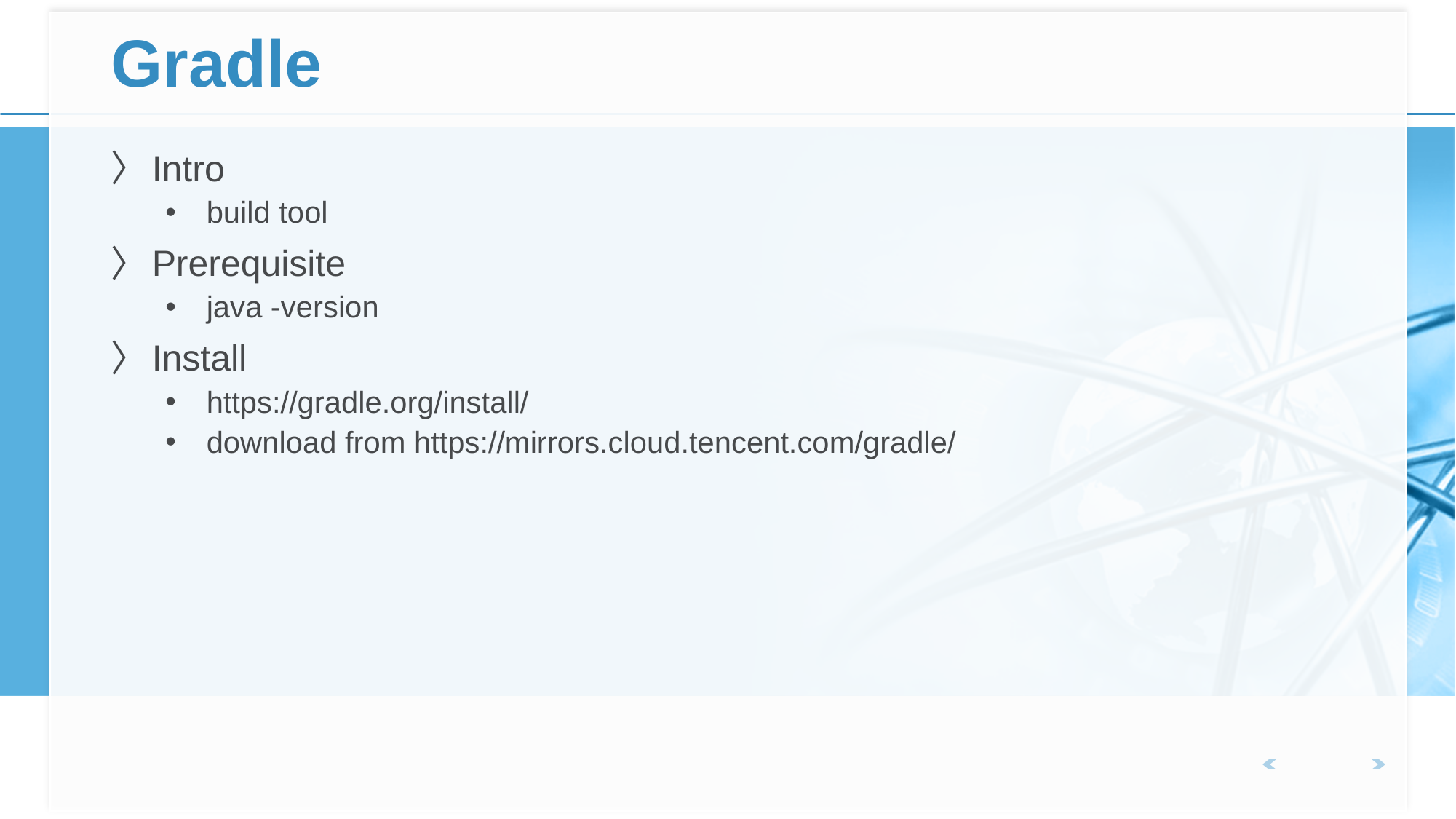

# Gradle
Intro
build tool
Prerequisite
java -version
Install
https://gradle.org/install/
download from https://mirrors.cloud.tencent.com/gradle/